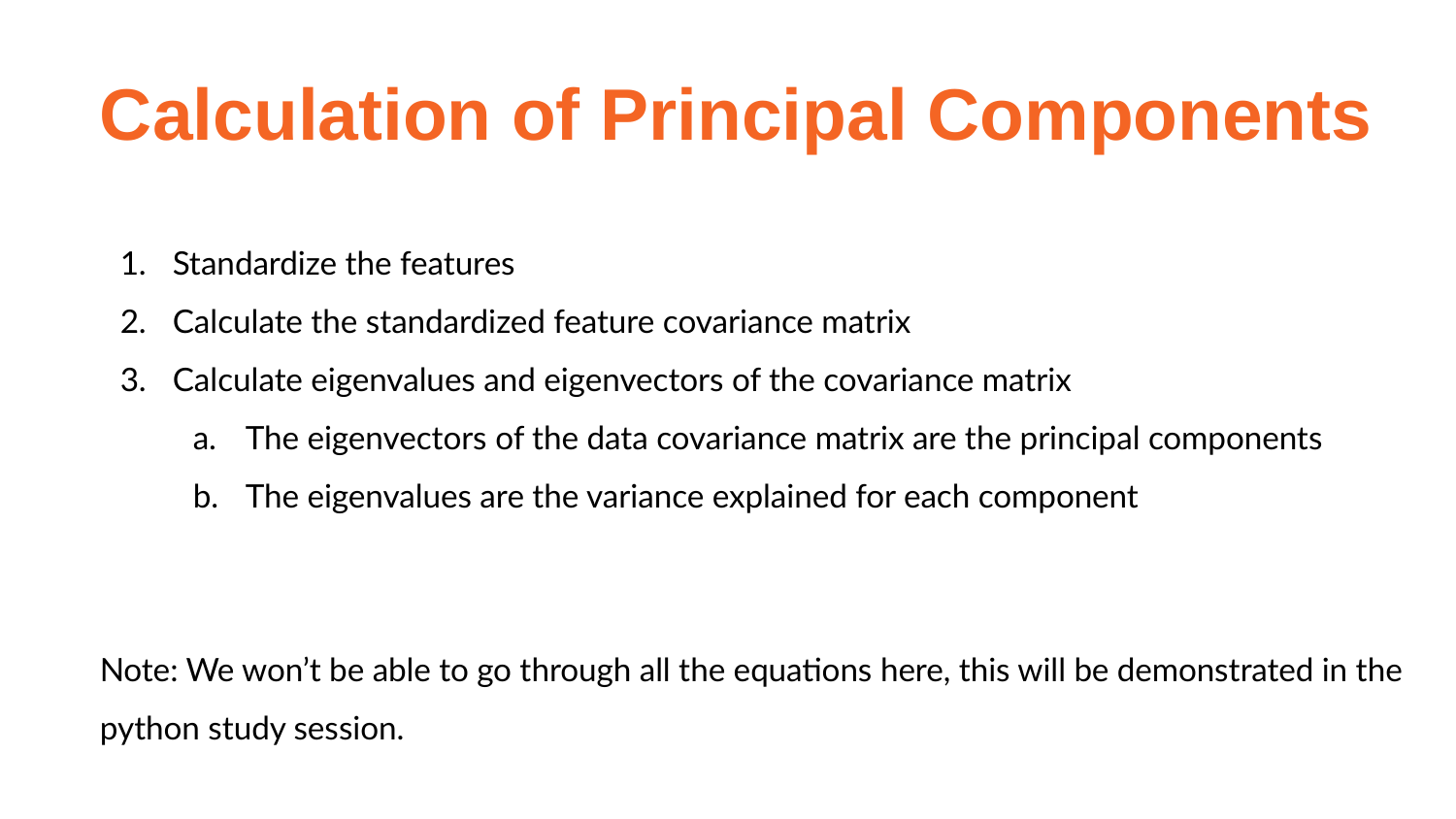

Calculation of Principal Components
Standardize the features
Calculate the standardized feature covariance matrix
Calculate eigenvalues and eigenvectors of the covariance matrix
The eigenvectors of the data covariance matrix are the principal components
The eigenvalues are the variance explained for each component

Note: We won’t be able to go through all the equations here, this will be demonstrated in the python study session.